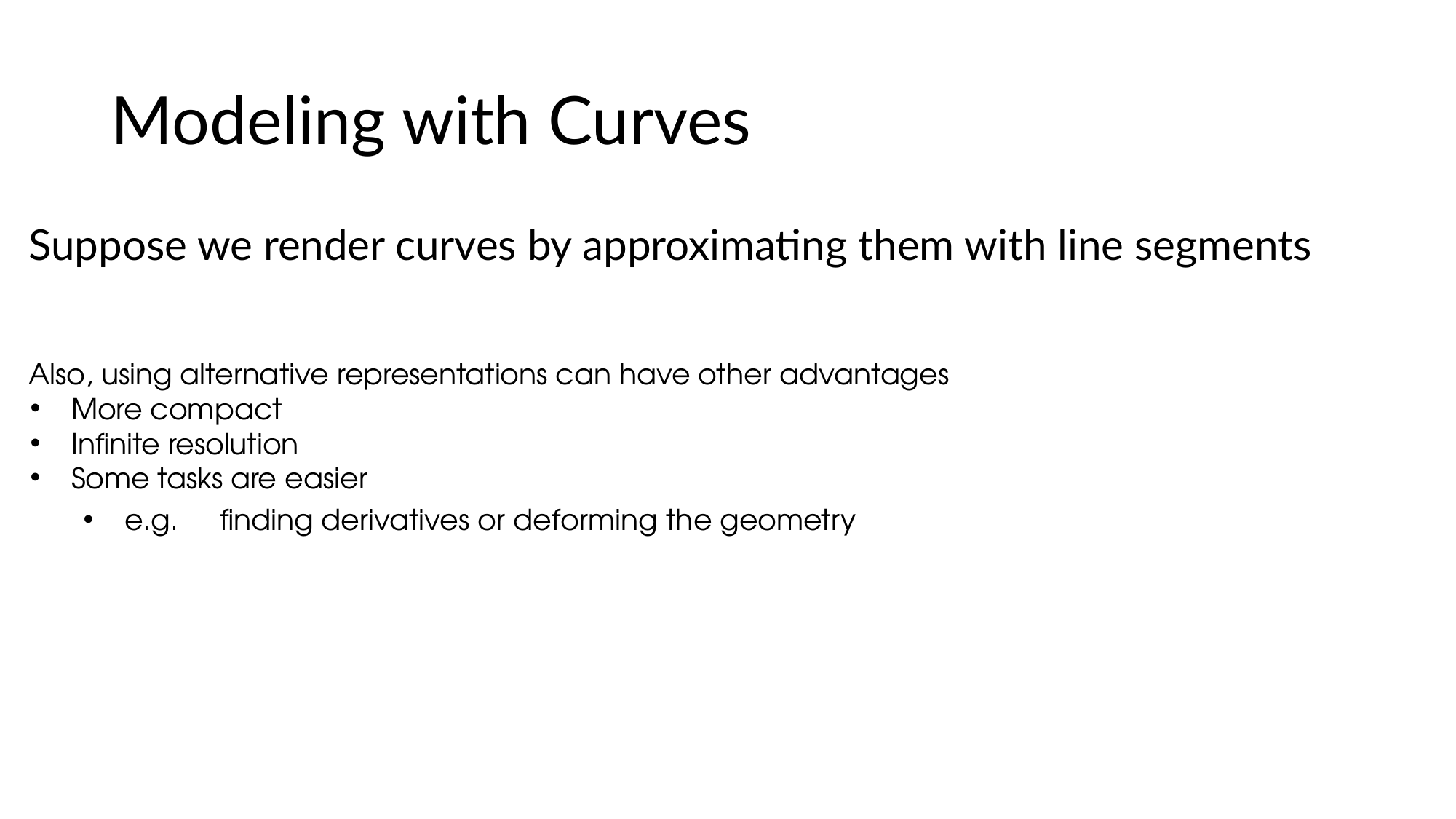

# Modeling with Curves
Suppose we render curves by approximating them with line segments

Also, using alternative representations can have other advantages
More compact
Infinite resolution
Some tasks are easier
e.g.	finding derivatives or deforming the geometry